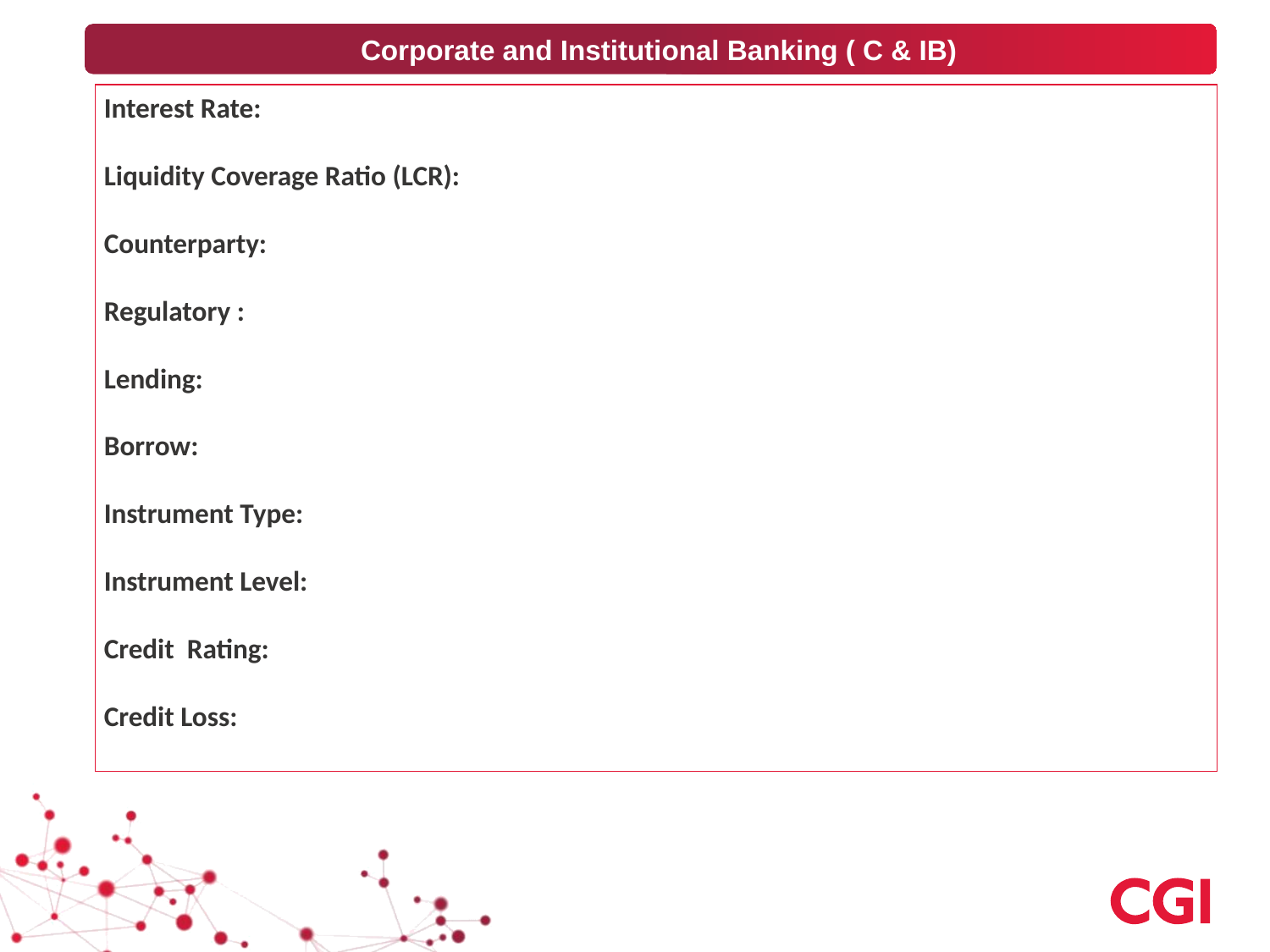

Corporate and Institutional Banking ( C & IB)

Interest Rate:

Liquidity Coverage Ratio (LCR):

Counterparty:

Regulatory :

Lending:

Borrow:

Instrument Type:

Instrument Level:

Credit  Rating:

Credit Loss: